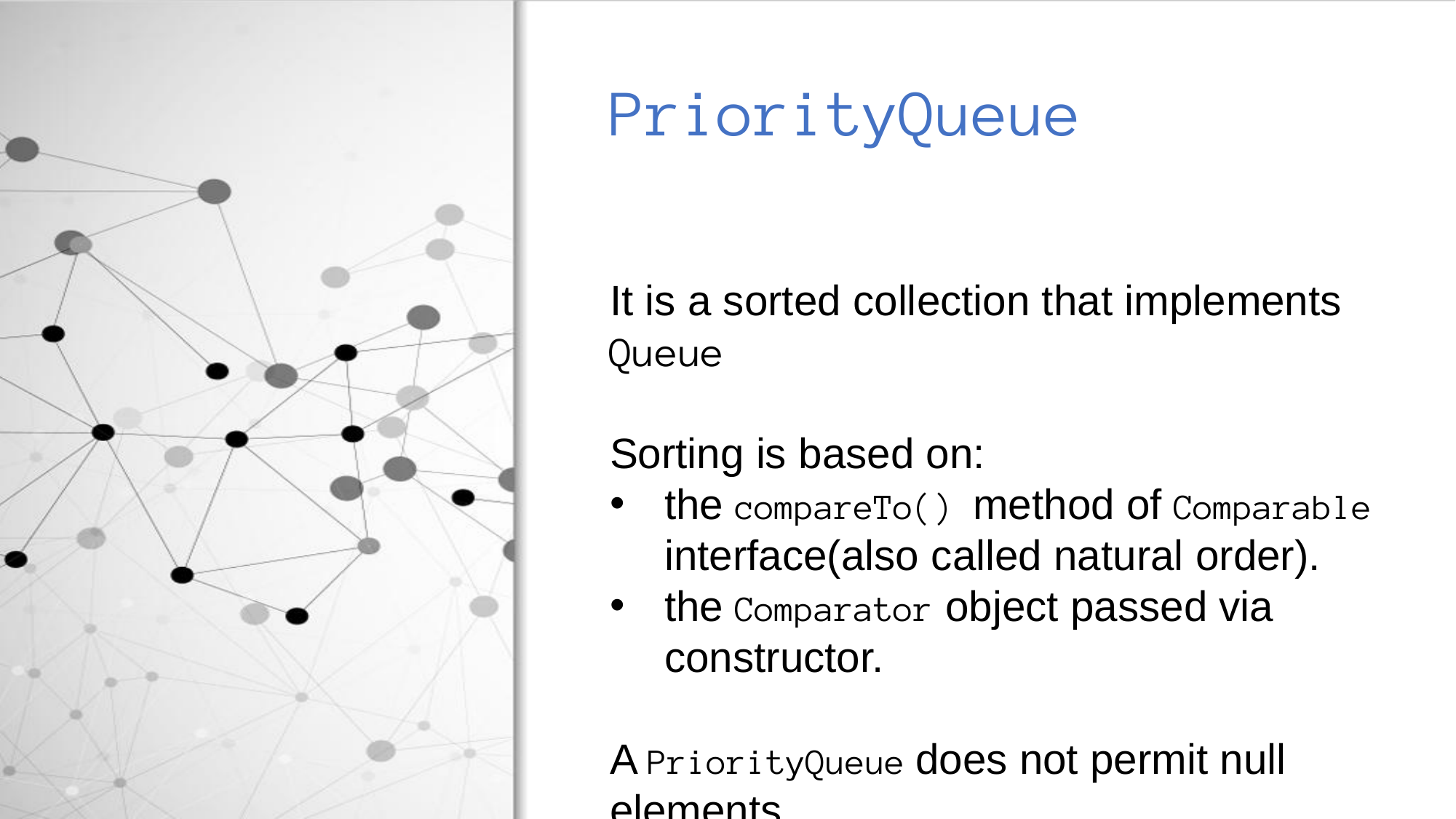

PriorityQueue
It is a sorted collection that implements Queue

Sorting is based on:
the compareTo() method of Comparable interface(also called natural order).
the Comparator object passed via constructor.

A PriorityQueue does not permit null elements.